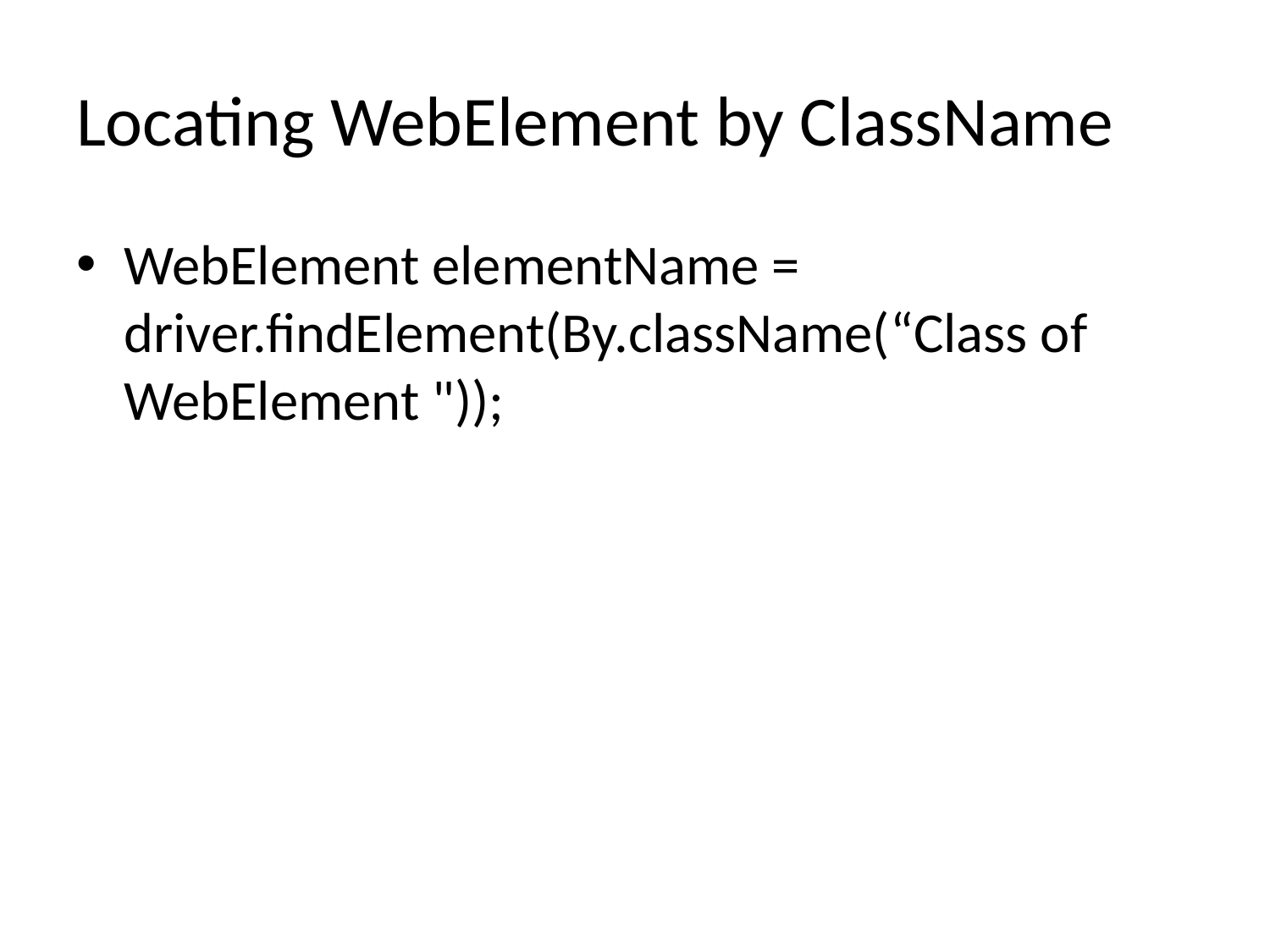

# Locating WebElement by ClassName
WebElement elementName = driver.findElement(By.className(“Class of WebElement "));